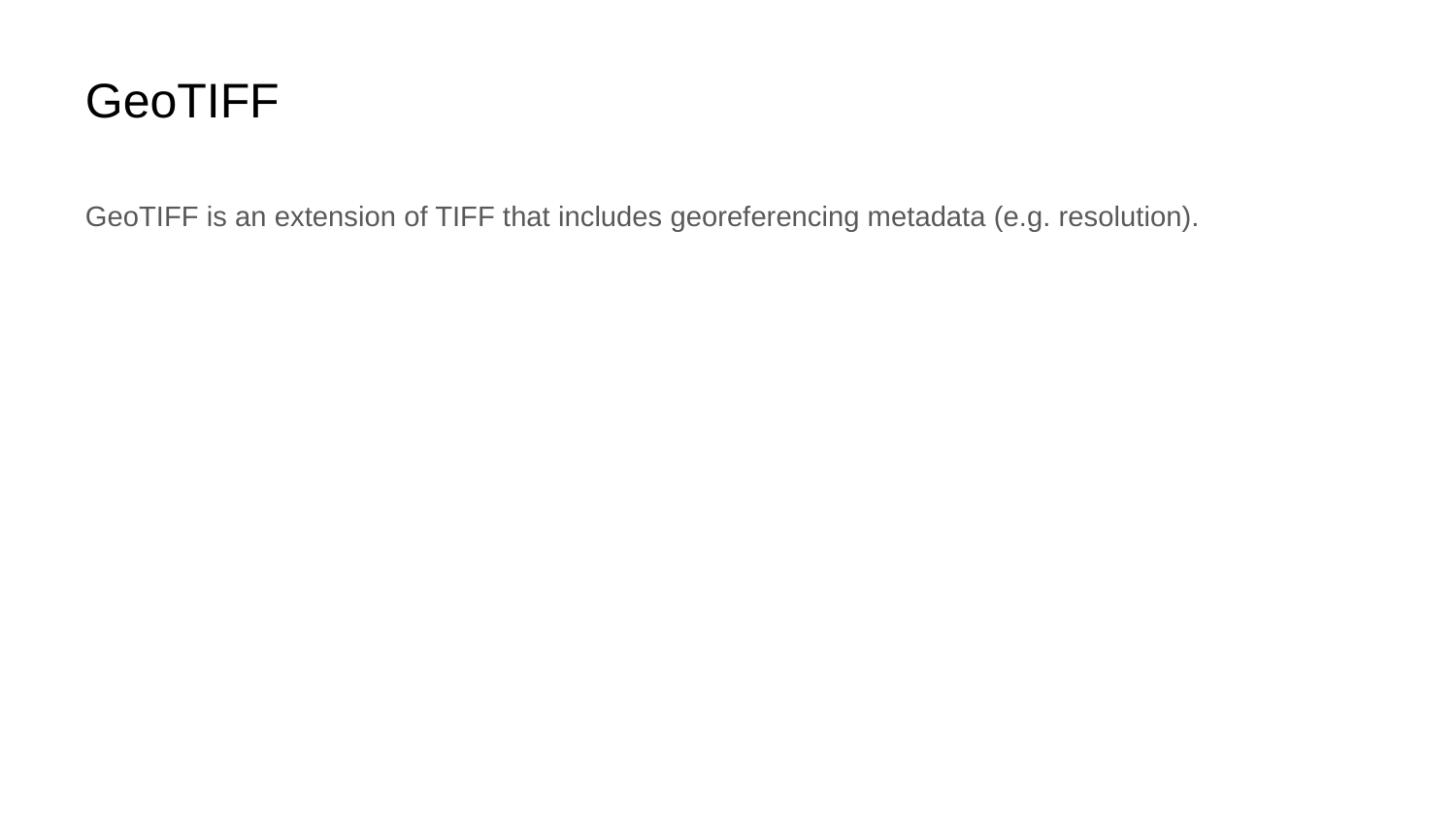

GeoTIFF
GeoTIFF is an extension of TIFF that includes georeferencing metadata (e.g. resolution).